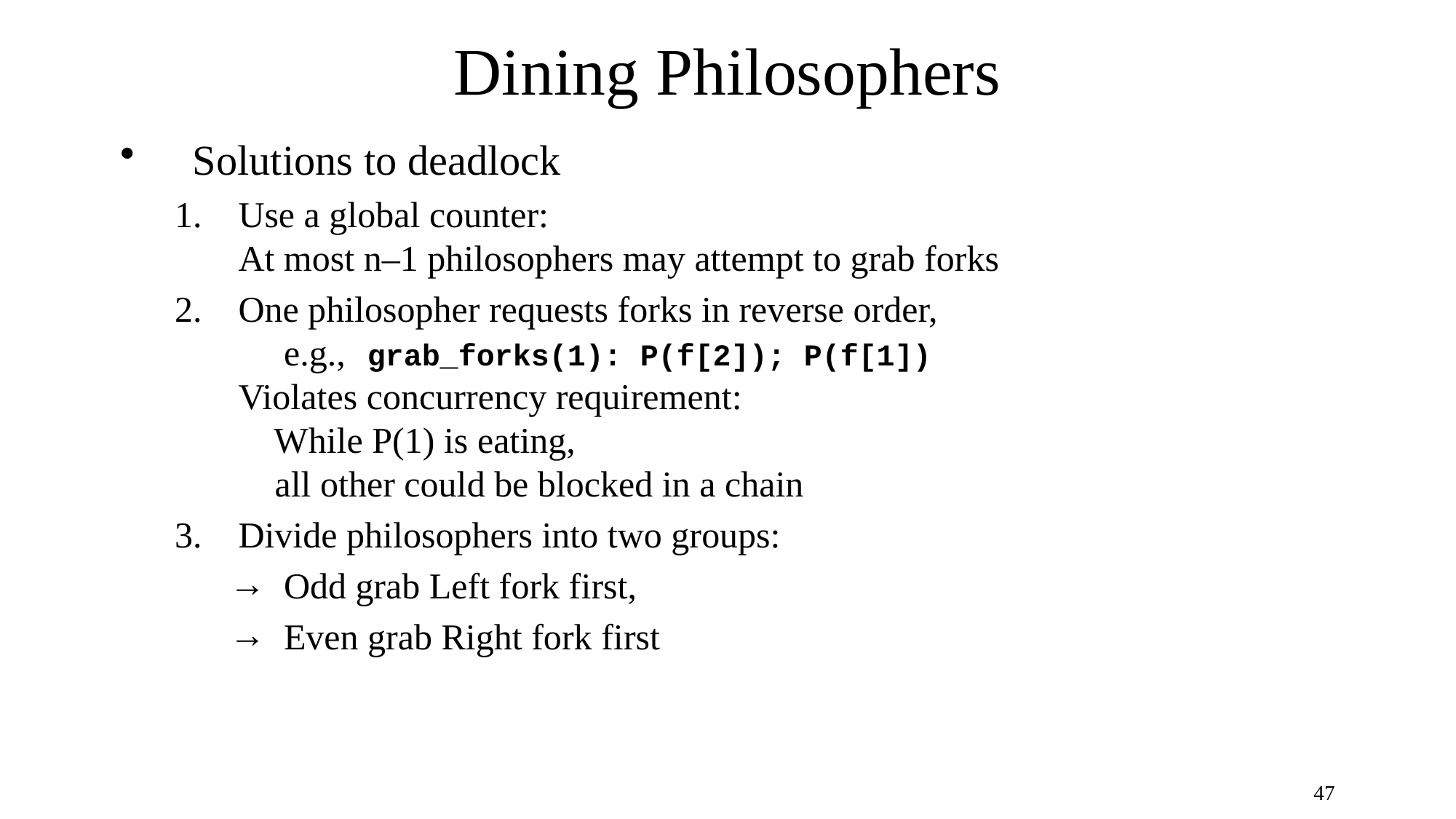

# Dining Philosophers
Solutions to deadlock
Use a global counter:
At most n–1 philosophers may attempt to grab forks
One philosopher requests forks in reverse order,
     e.g., grab_forks(1): P(f[2]); P(f[1])
Violates concurrency requirement:
    While P(1) is eating,
    all other could be blocked in a chain
Divide philosophers into two groups:
Odd grab Left fork first,
Even grab Right fork first

47